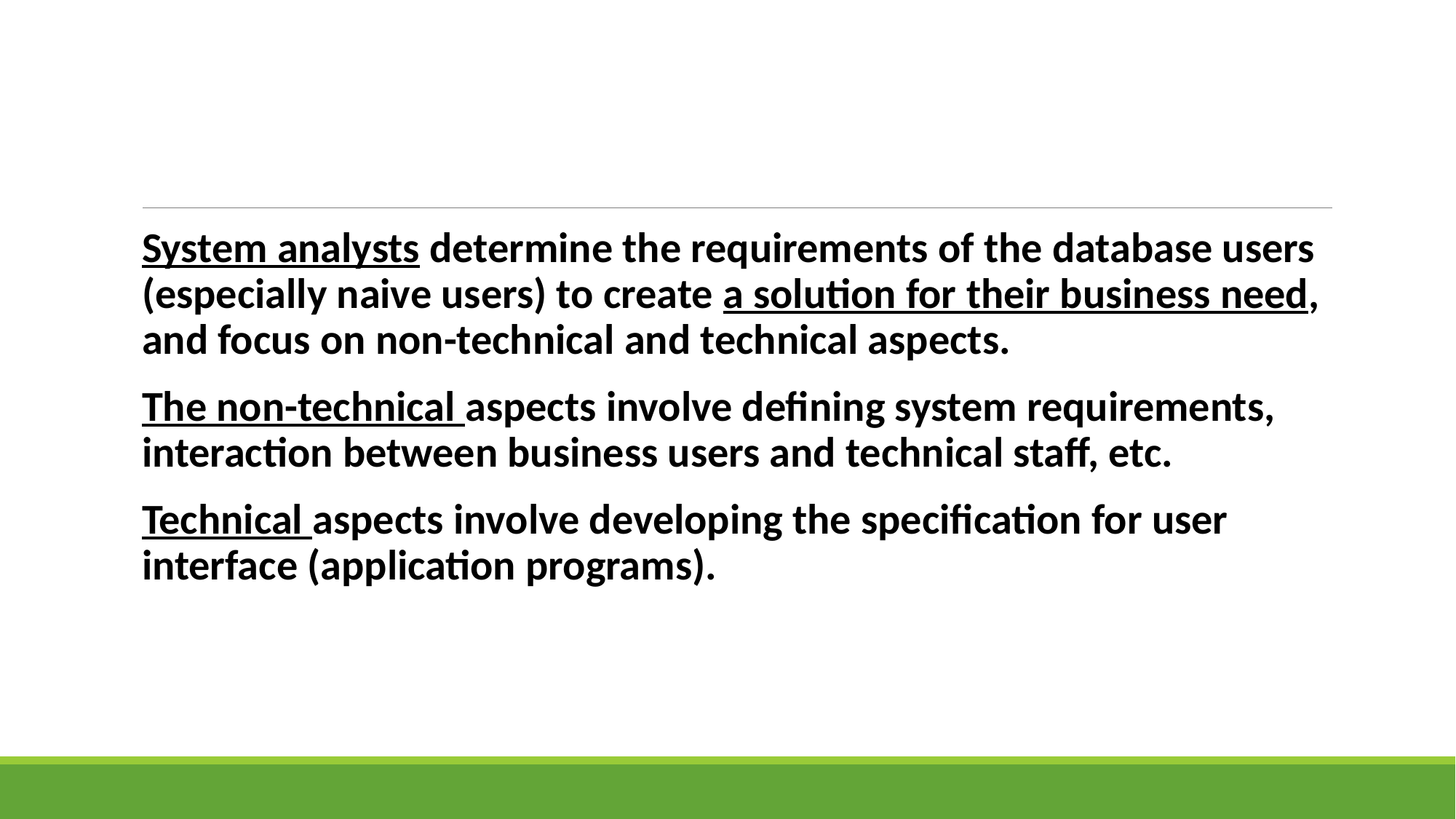

#
System analysts determine the requirements of the database users (especially naive users) to create a solution for their business need, and focus on non-technical and technical aspects.
The non-technical aspects involve defining system requirements,  interaction between business users and technical staff, etc.
Technical aspects involve developing the specification for user interface (application programs).